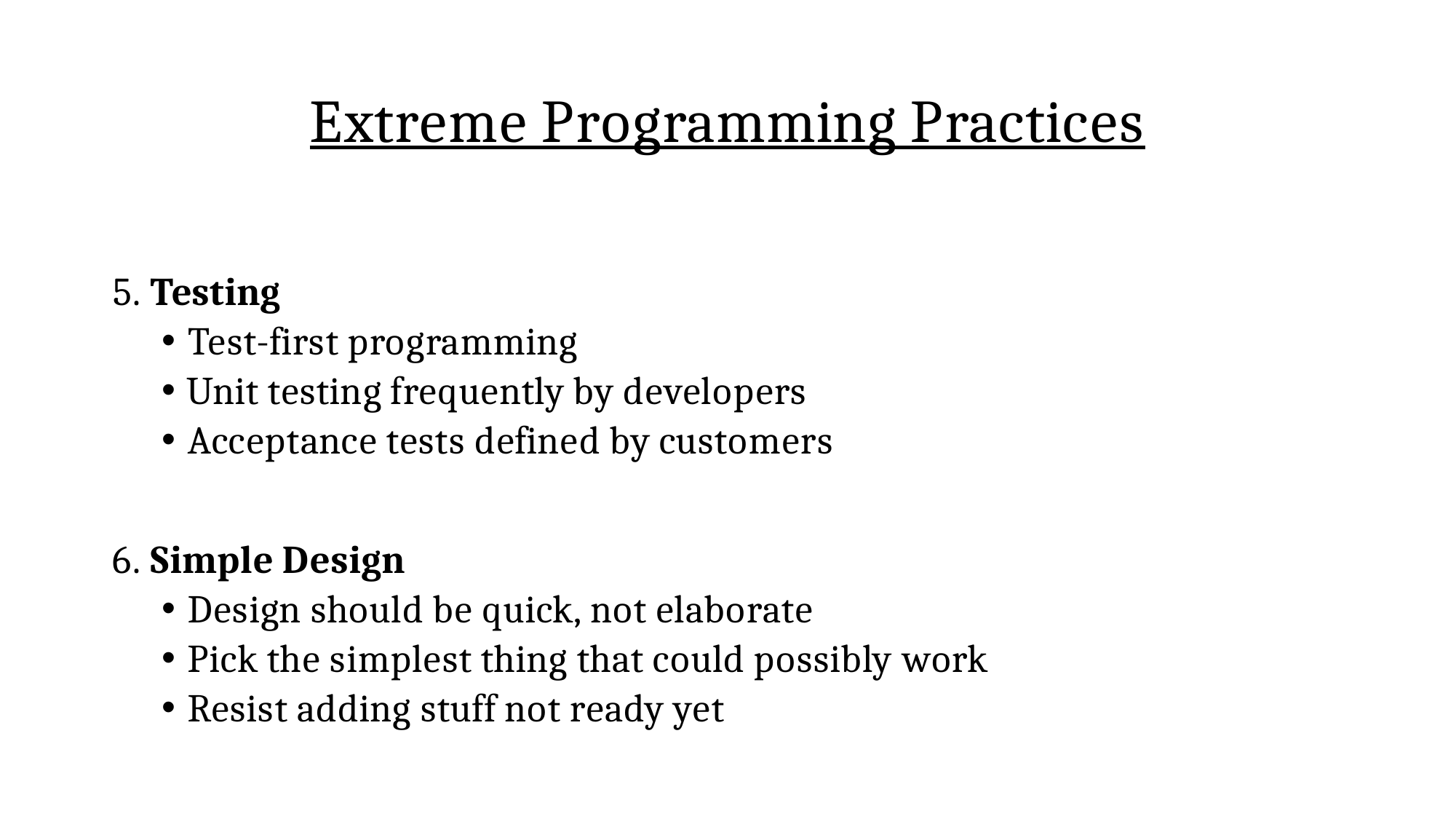

# Extreme Programming Practices

5. Testing
Test-first programming
Unit testing frequently by developers
Acceptance tests defined by customers

6. Simple Design
Design should be quick, not elaborate
Pick the simplest thing that could possibly work
Resist adding stuff not ready yet